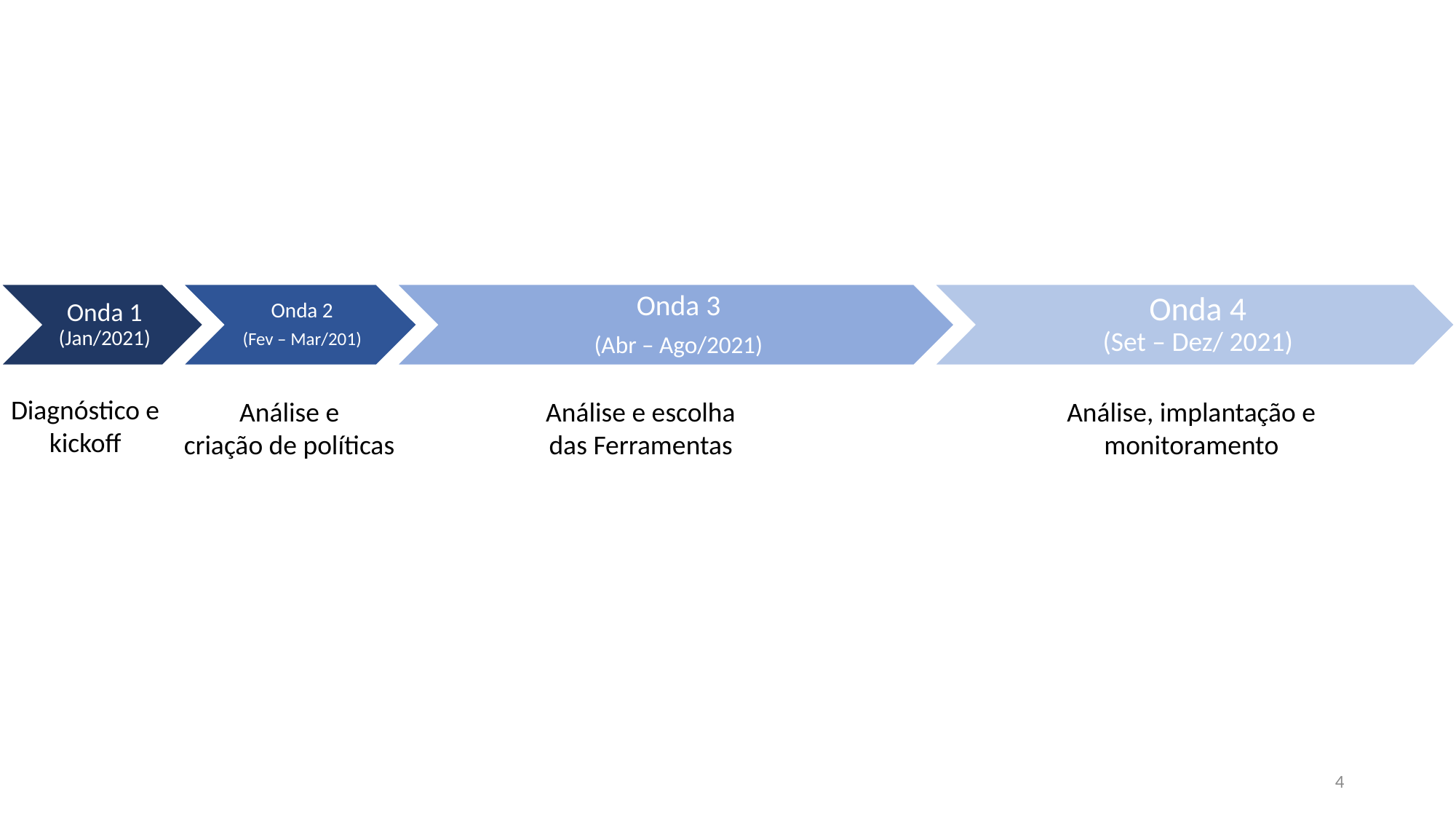

Onda 1
(Jan/2021)
Onda 2
(Fev – Mar/201)
Onda 3
(Abr – Ago/2021)
Onda 4
(Set – Dez/ 2021)
Diagnóstico e
kickoff
Análise e
criação de políticas
Análise e escolha
das Ferramentas
Análise, implantação e
monitoramento
4